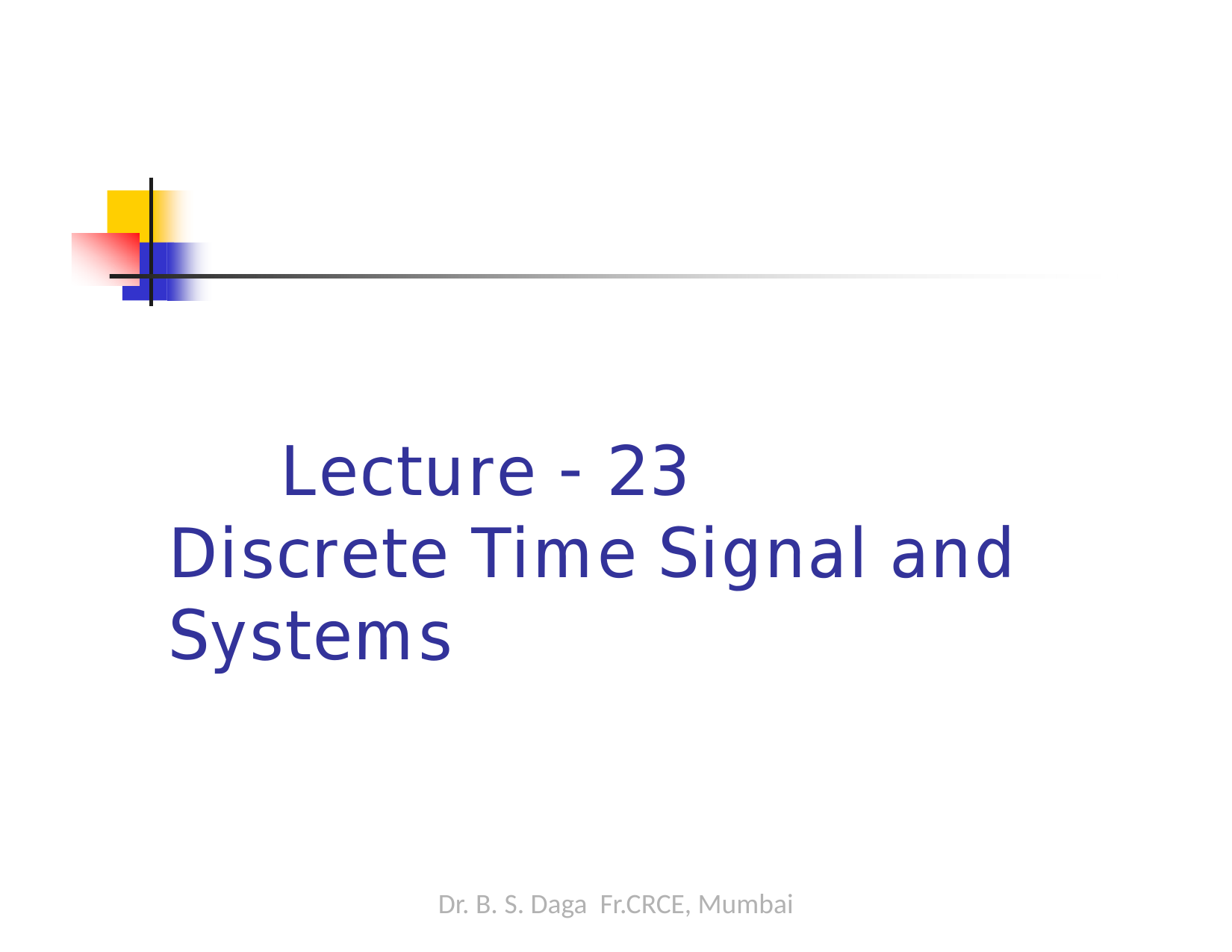

# Lecture - 23 Discrete Time Signal and Systems
Dr. B. S. Daga  Fr.CRCE, Mumbai